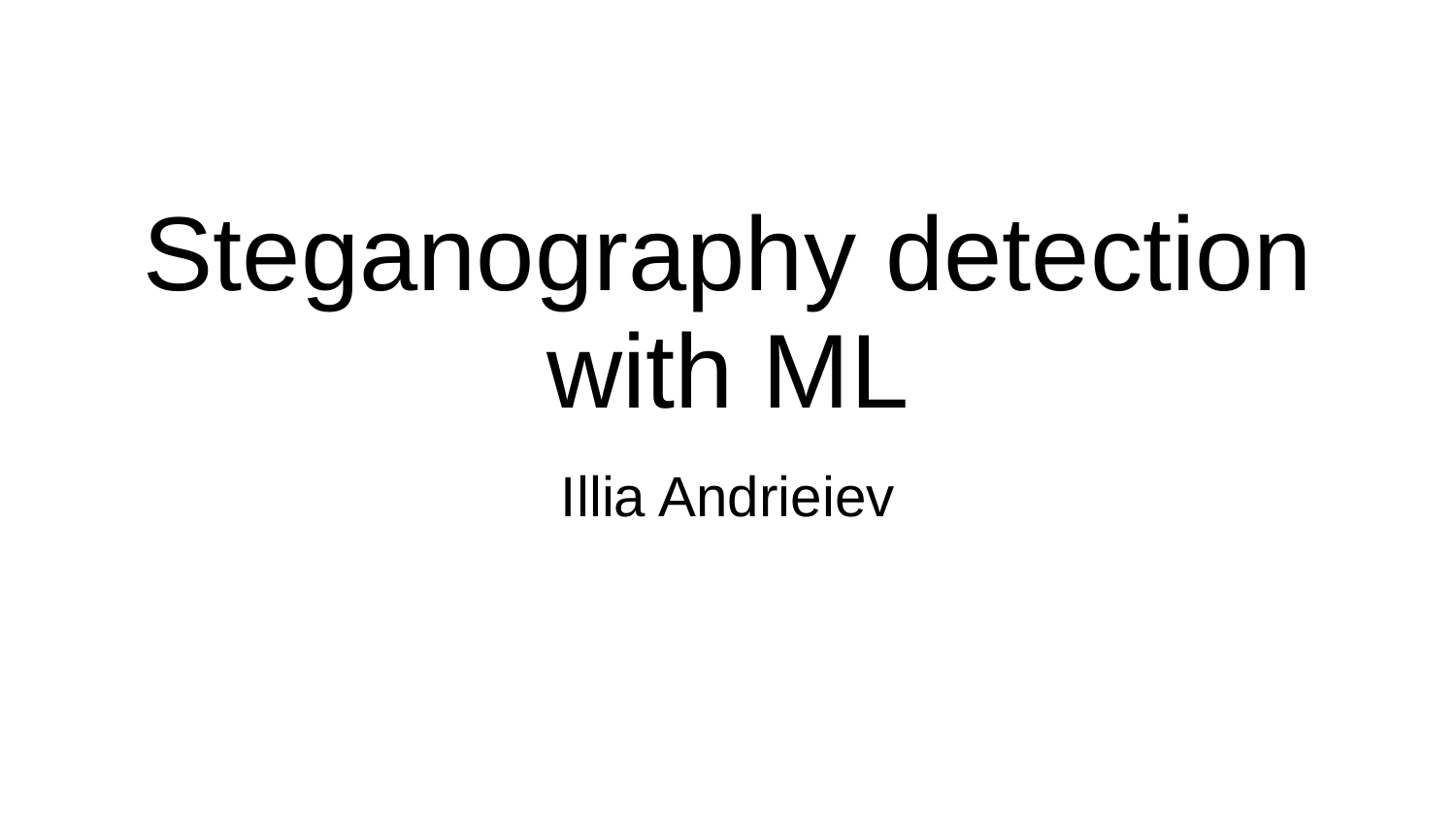

# Steganography detection with ML
Illia Andrieiev